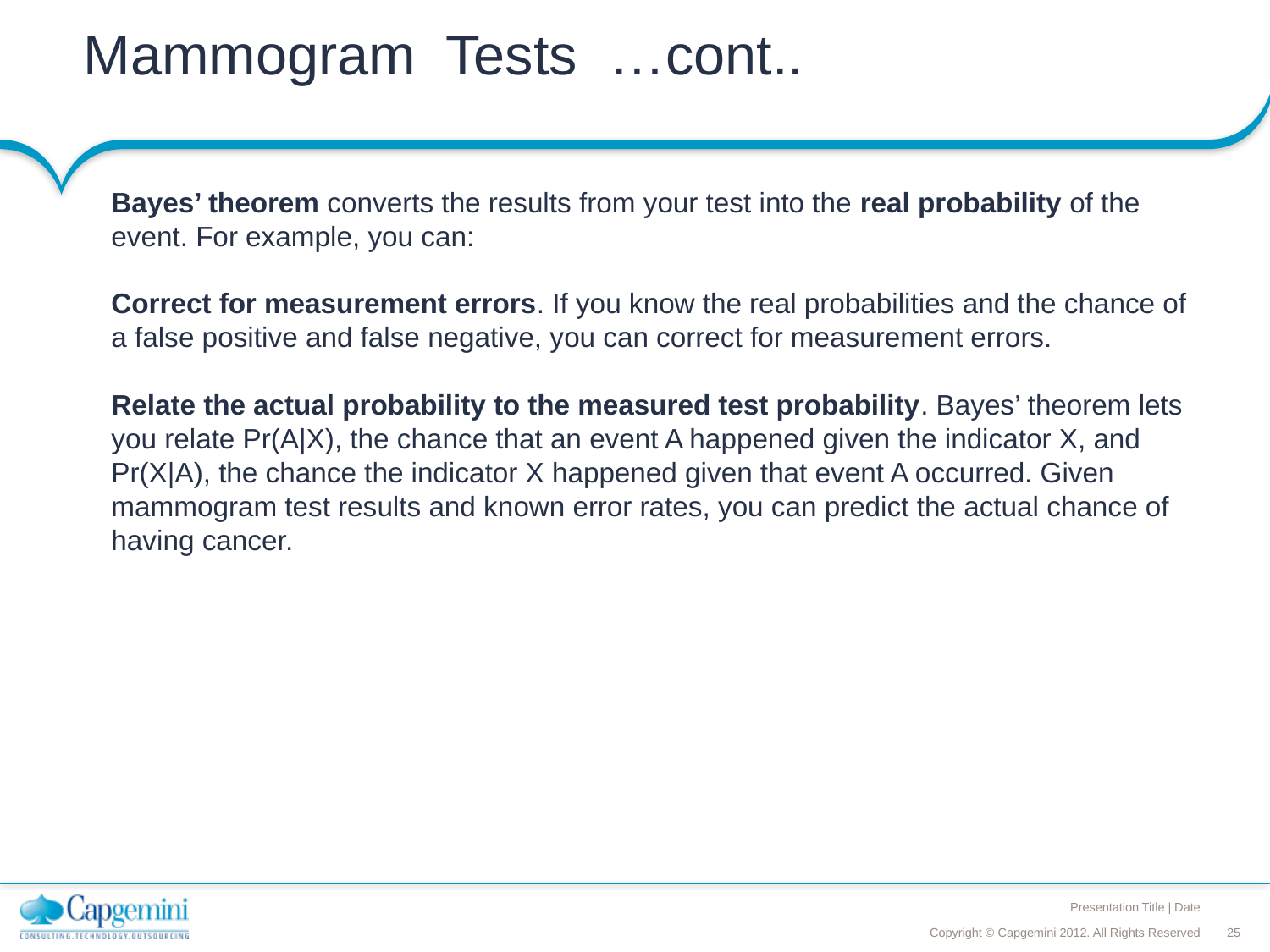

# Mammogram  Tests  …cont..
Bayes’ theorem converts the results from your test into the real probability of the event. For example, you can:

Correct for measurement errors. If you know the real probabilities and the chance of a false positive and false negative, you can correct for measurement errors.

Relate the actual probability to the measured test probability. Bayes’ theorem lets you relate Pr(A|X), the chance that an event A happened given the indicator X, and Pr(X|A), the chance the indicator X happened given that event A occurred. Given mammogram test results and known error rates, you can predict the actual chance of having cancer.